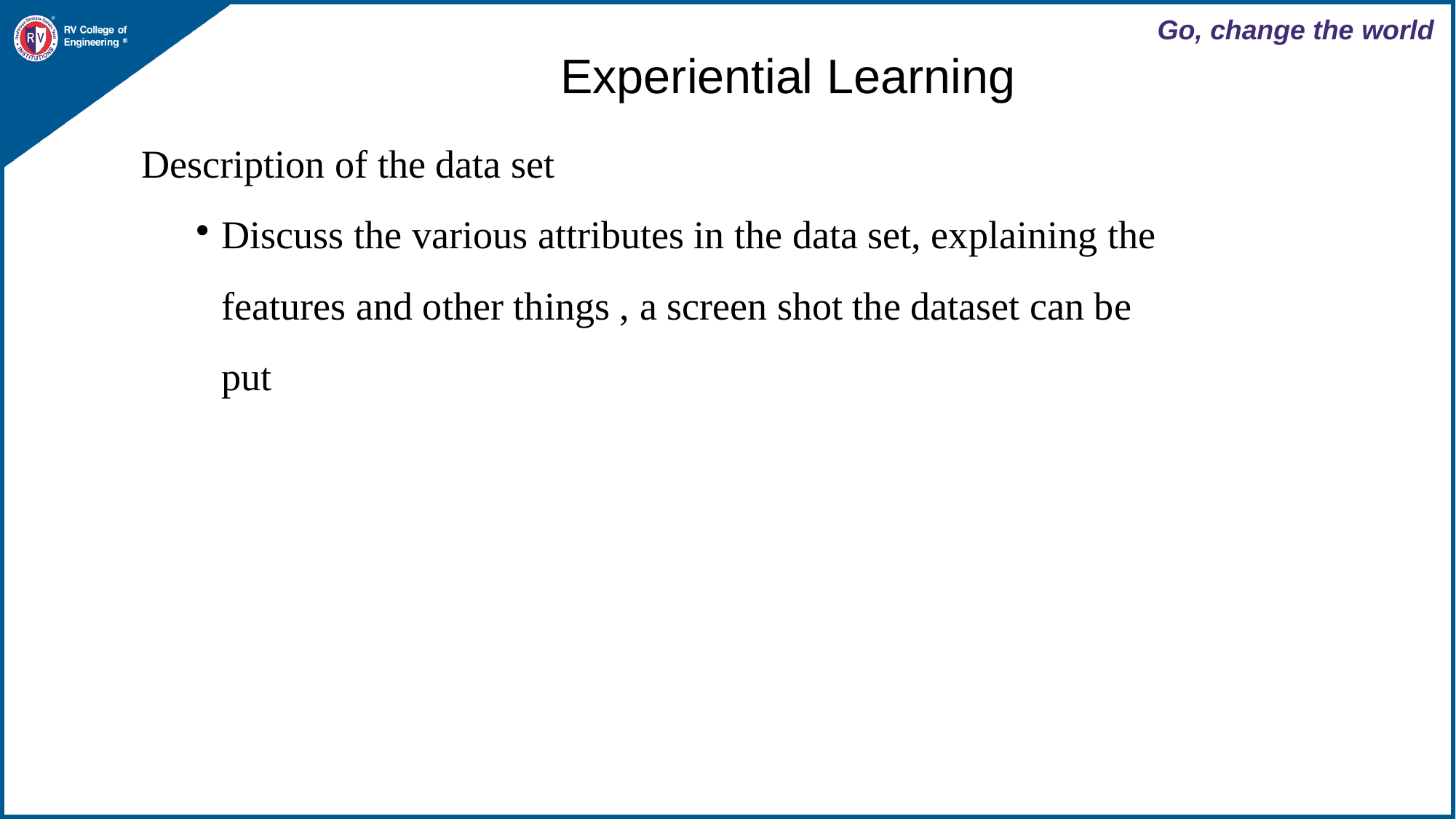

Experiential Learning
Description of the data set
Discuss the various attributes in the data set, explaining the features and other things , a screen shot the dataset can be put